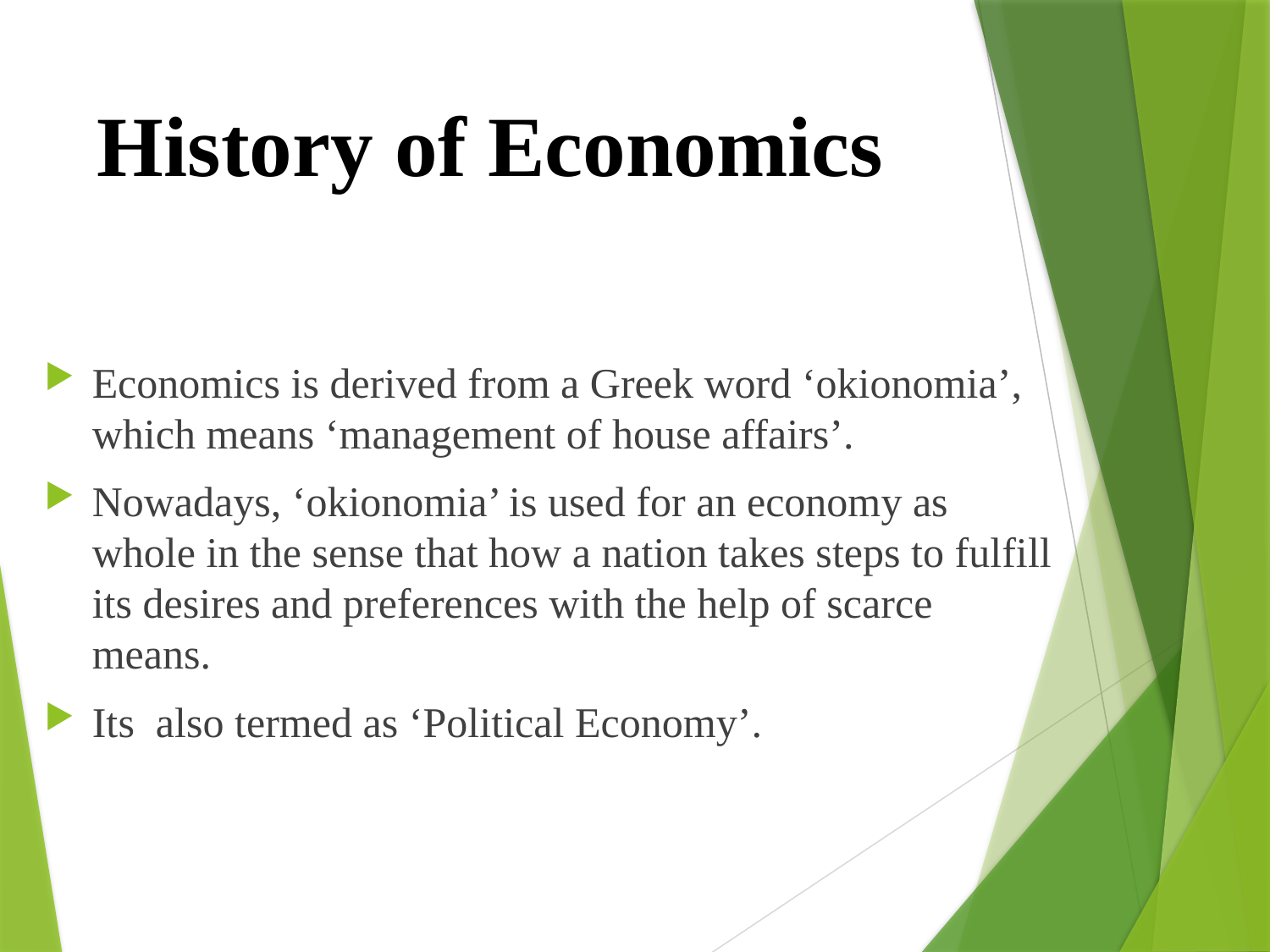

# History of Economics
Economics is derived from a Greek word ‘okionomia’, which means ‘management of house affairs’.
Nowadays, ‘okionomia’ is used for an economy as whole in the sense that how a nation takes steps to fulfill its desires and preferences with the help of scarce means.
Its  also termed as ‘Political Economy’.